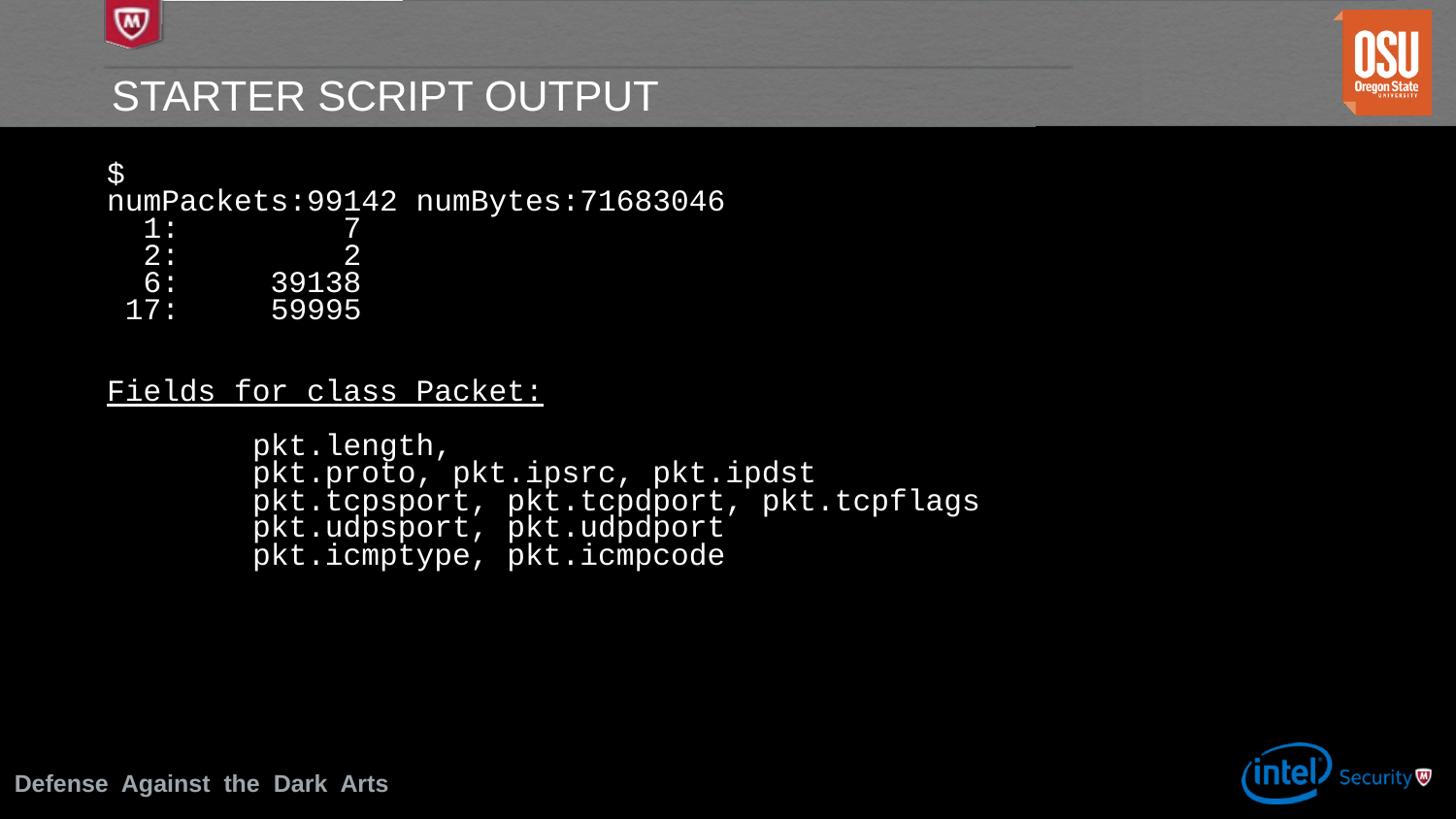

# Starter Script Output
$ python scancsv.py R.csv
numPackets:99142 numBytes:71683046
  1:         7
  2:         2
  6:     39138
 17:     59995

Fields for class Packet:

	pkt.length,
	pkt.proto, pkt.ipsrc, pkt.ipdst
	pkt.tcpsport, pkt.tcpdport, pkt.tcpflags
	pkt.udpsport, pkt.udpdport
	pkt.icmptype, pkt.icmpcode